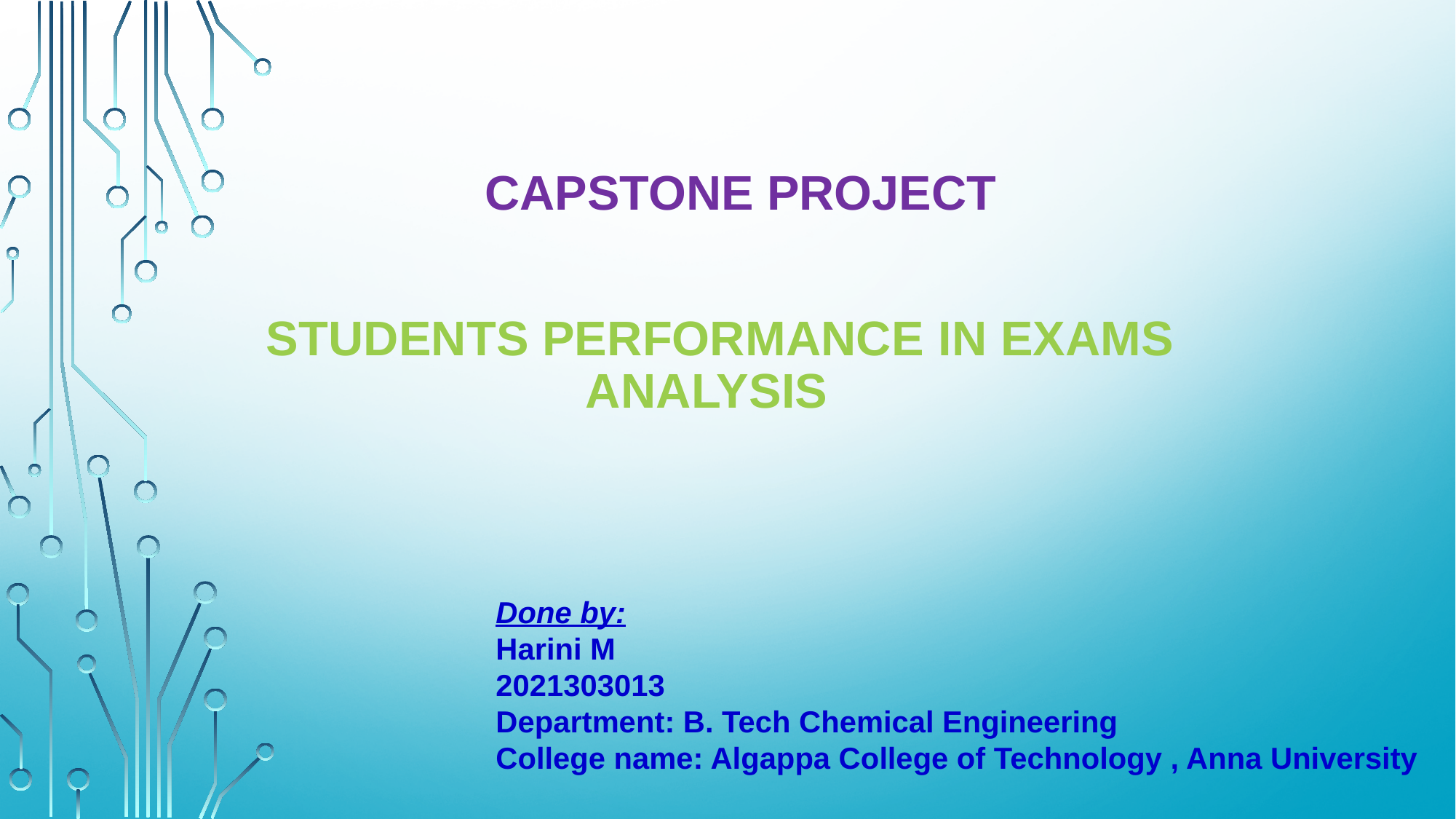

CAPSTONE PROJECT
# STUDENTS PERFORMANCE IN EXAMS ANALYSIS
Done by:
Harini M
2021303013
Department: B. Tech Chemical Engineering
College name: Algappa College of Technology , Anna University